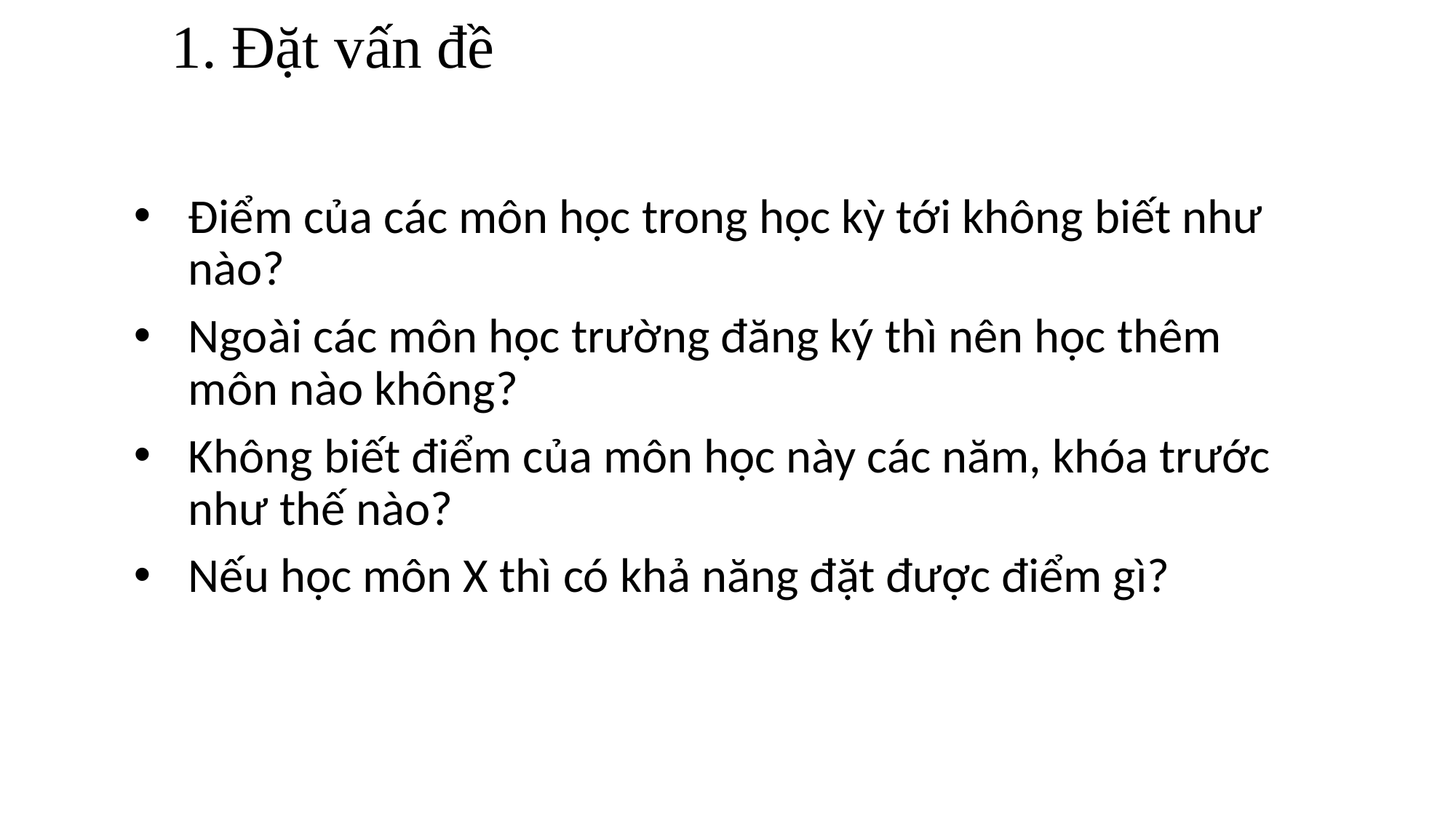

1. Đặt vấn đề
Điểm của các môn học trong học kỳ tới không biết như nào?
Ngoài các môn học trường đăng ký thì nên học thêm môn nào không?
Không biết điểm của môn học này các năm, khóa trước như thế nào?
Nếu học môn X thì có khả năng đặt được điểm gì?